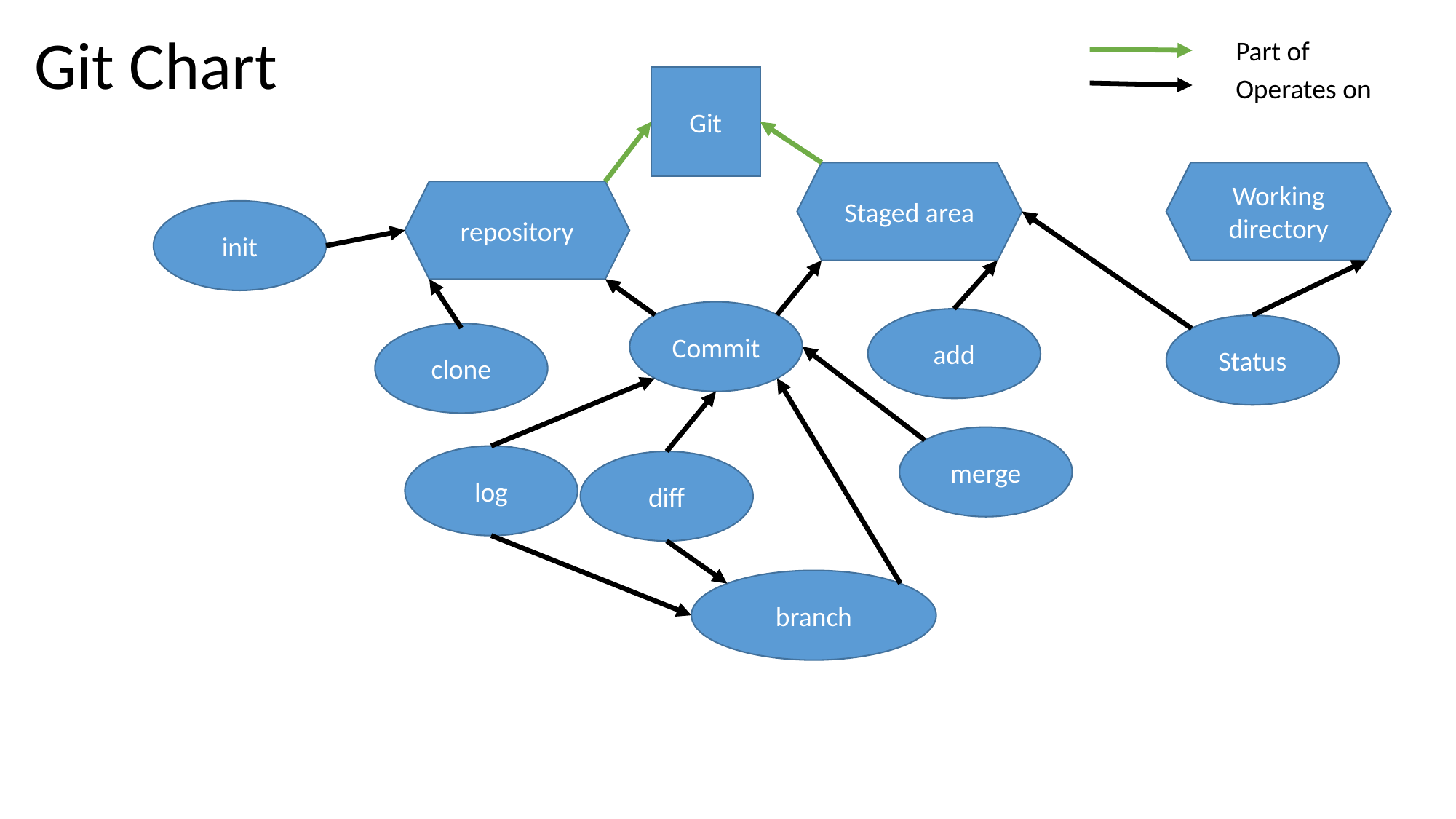

# Git Chart
Part of
Operates on
Git
Staged area
Working directory
repository
init
Commit
add
Status
clone
merge
log
diff
branch